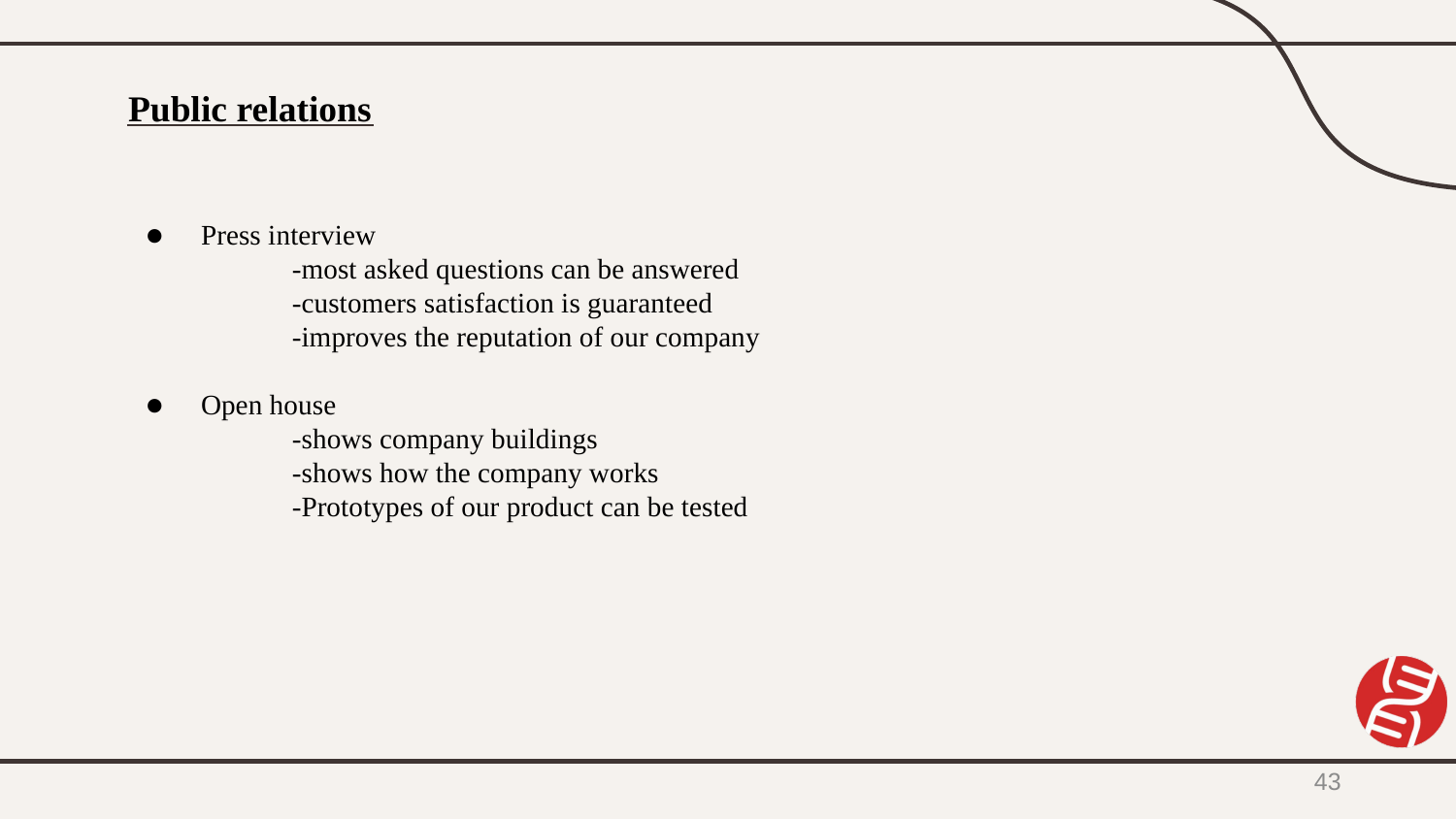

# Public relations
Press interview
	-most asked questions can be answered
	-customers satisfaction is guaranteed
	-improves the reputation of our company

Open house
	-shows company buildings
	-shows how the company works
	-Prototypes of our product can be tested
43